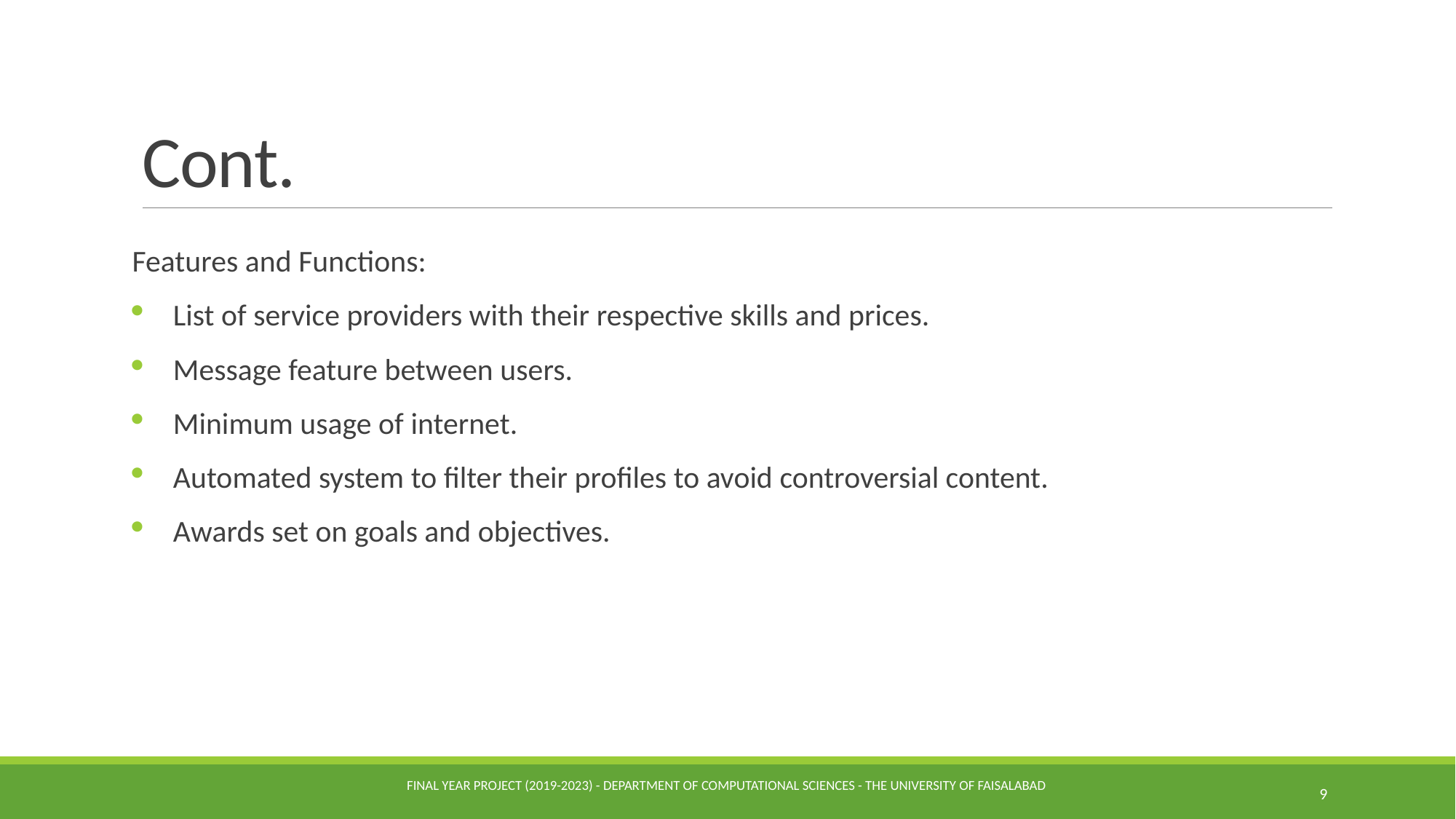

# Cont.
Features and Functions:
List of service providers with their respective skills and prices.
Message feature between users.
Minimum usage of internet.
Automated system to filter their profiles to avoid controversial content.
Awards set on goals and objectives.
FINAL YEAR PROJECT (2019-2023) - Department of Computational Sciences - The University of Faisalabad
9